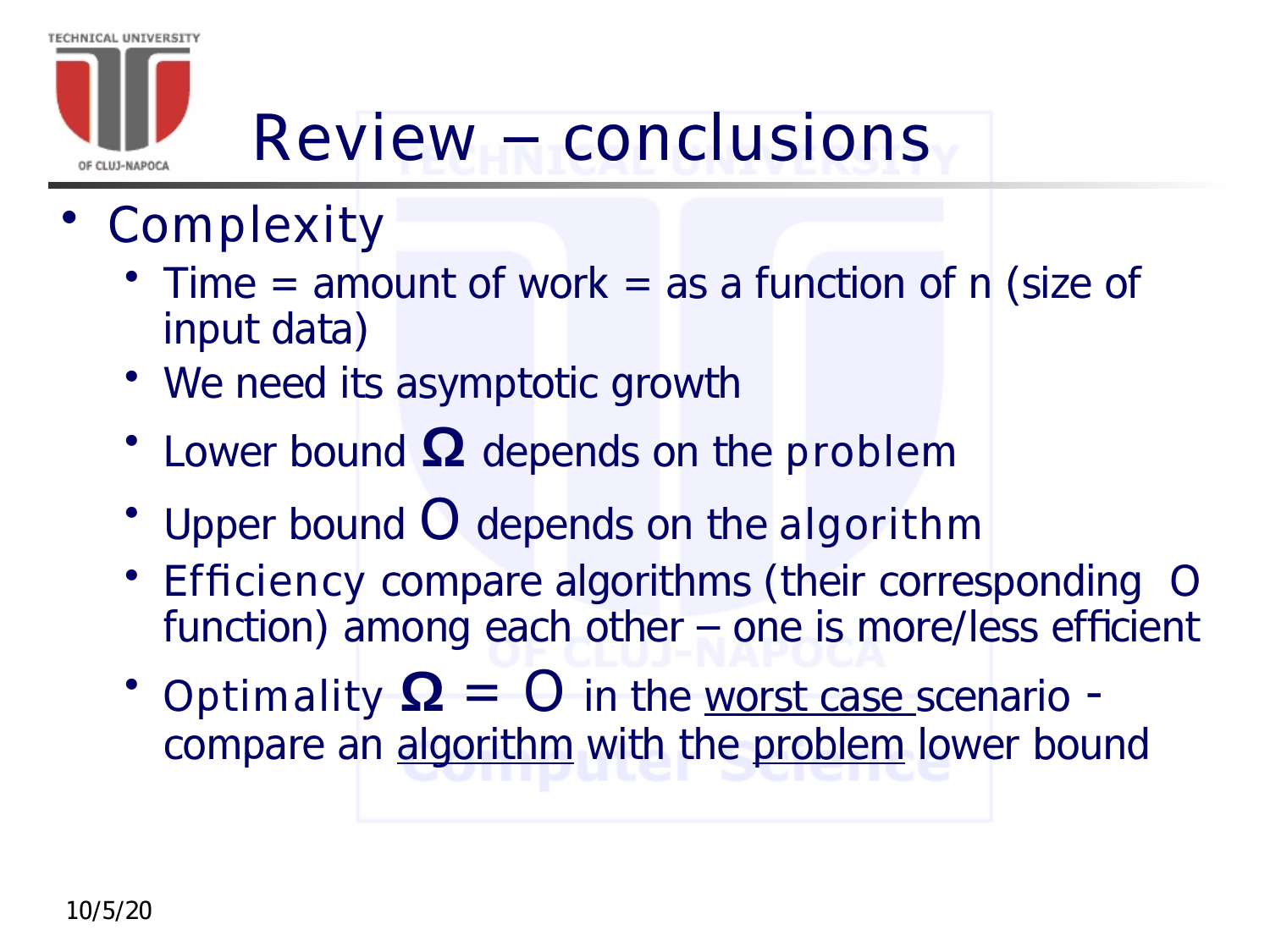

# Review – conclusions
Complexity
Time = amount of work = as a function of n (size of input data)
We need its asymptotic growth
Lower bound Ω depends on the problem
Upper bound O depends on the algorithm
Efficiency compare algorithms (their corresponding  O function) among each other – one is more/less efficient
Optimality Ω = O in the worst case scenario - compare an algorithm with the problem lower bound
10/5/20